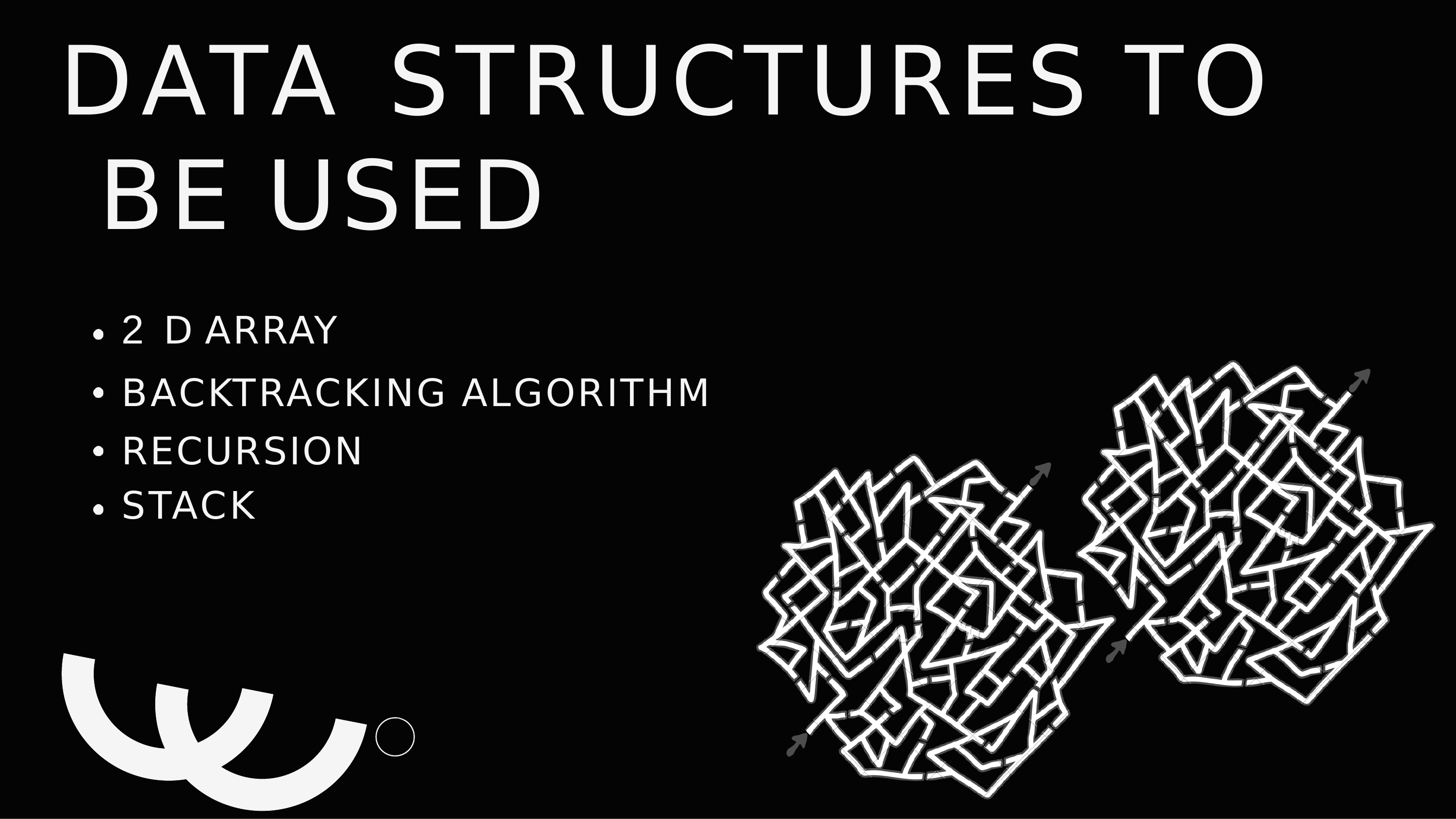

# DATA STRUCTURES TO  BE USED
2 D ARRAY
BACKTRACKING ALGORITHM  RECURSION
STACK